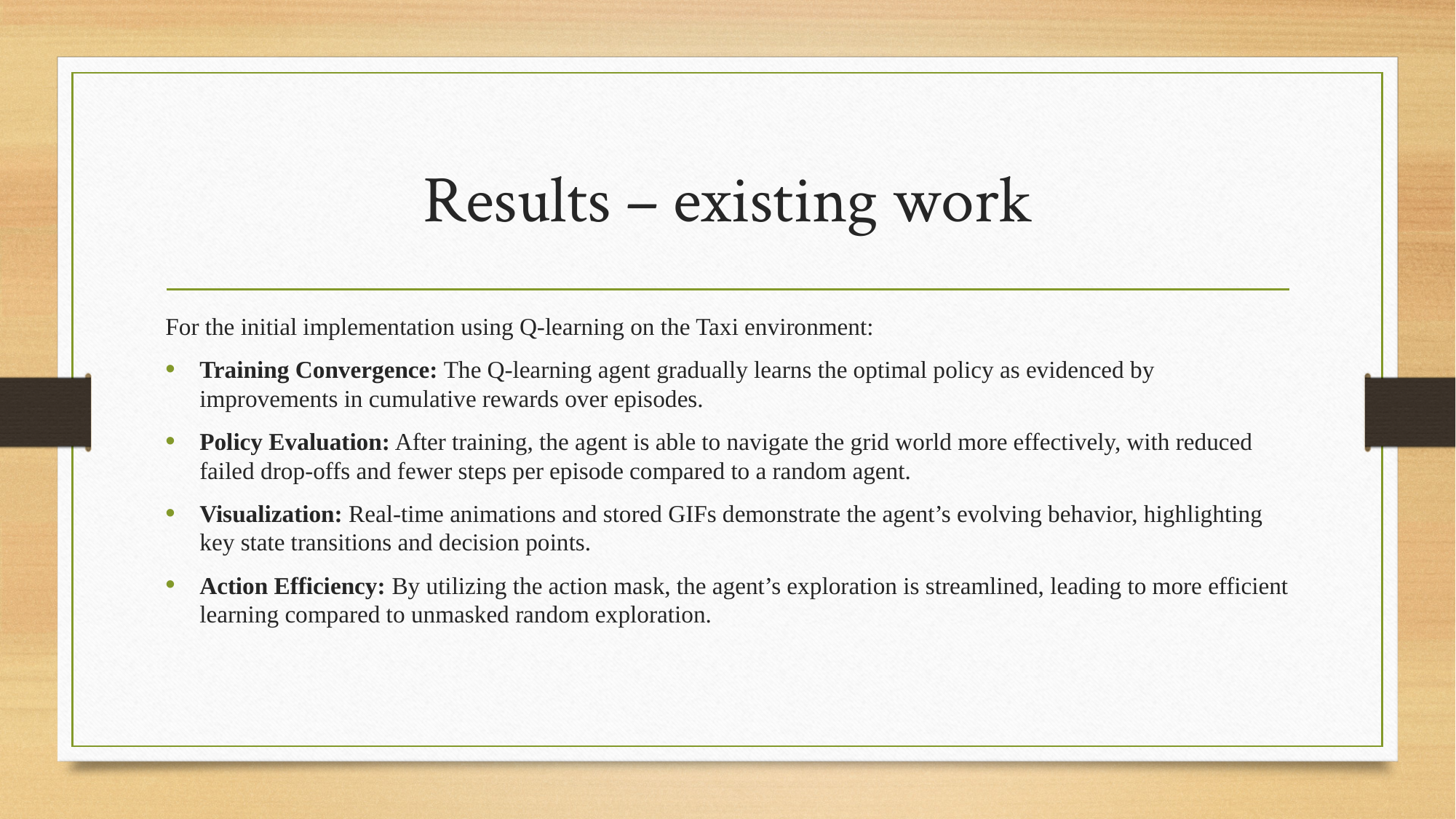

# Results – existing work
For the initial implementation using Q-learning on the Taxi environment:
Training Convergence: The Q-learning agent gradually learns the optimal policy as evidenced by improvements in cumulative rewards over episodes.
Policy Evaluation: After training, the agent is able to navigate the grid world more effectively, with reduced failed drop-offs and fewer steps per episode compared to a random agent.
Visualization: Real-time animations and stored GIFs demonstrate the agent’s evolving behavior, highlighting key state transitions and decision points.
Action Efficiency: By utilizing the action mask, the agent’s exploration is streamlined, leading to more efficient learning compared to unmasked random exploration.